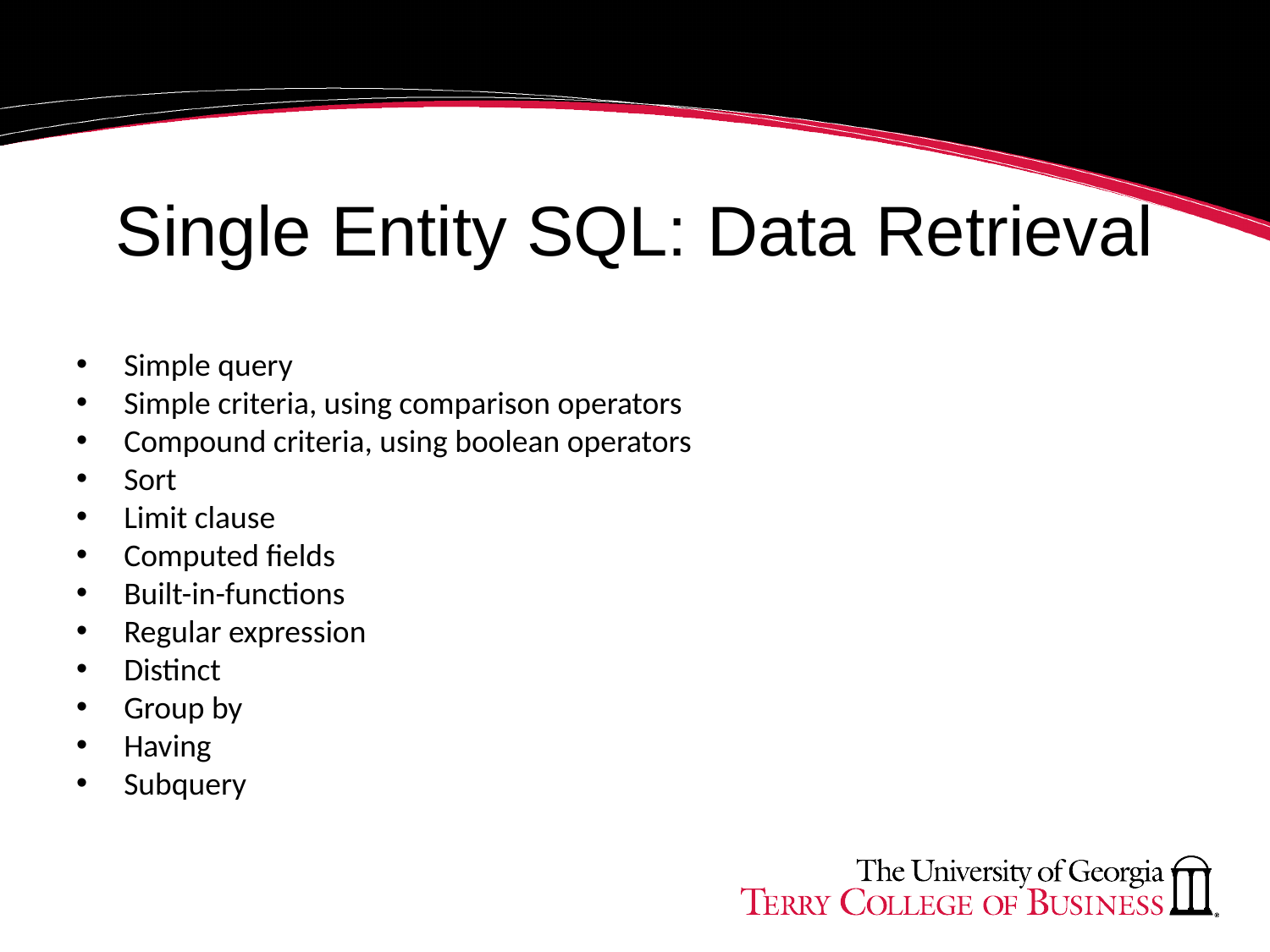

# Single Entity SQL: Data Retrieval
Simple query
Simple criteria, using comparison operators
Compound criteria, using boolean operators
Sort
Limit clause
Computed fields
Built-in-functions
Regular expression
Distinct
Group by
Having
Subquery